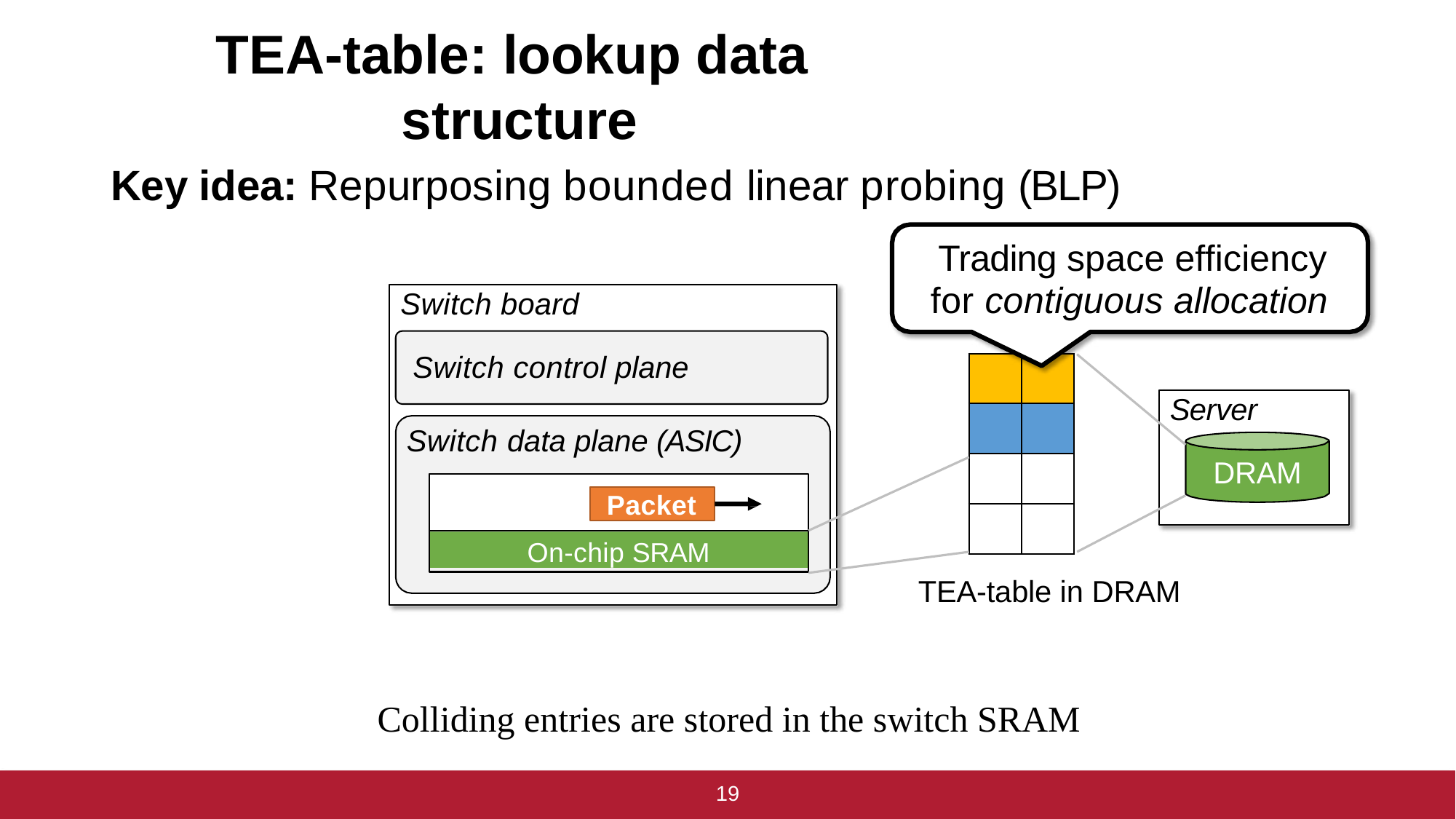

# TEA-table: lookup data structure
Key idea: Repurposing bounded linear probing (BLP)
Trading space efficiency

for contiguous allocation

Switch board
Switch control plane

Server
DRAM
Switch data plane (ASIC)

Packet
On-chip SRAM
TEA-table in DRAM
Colliding entries are stored in the switch SRAM
19